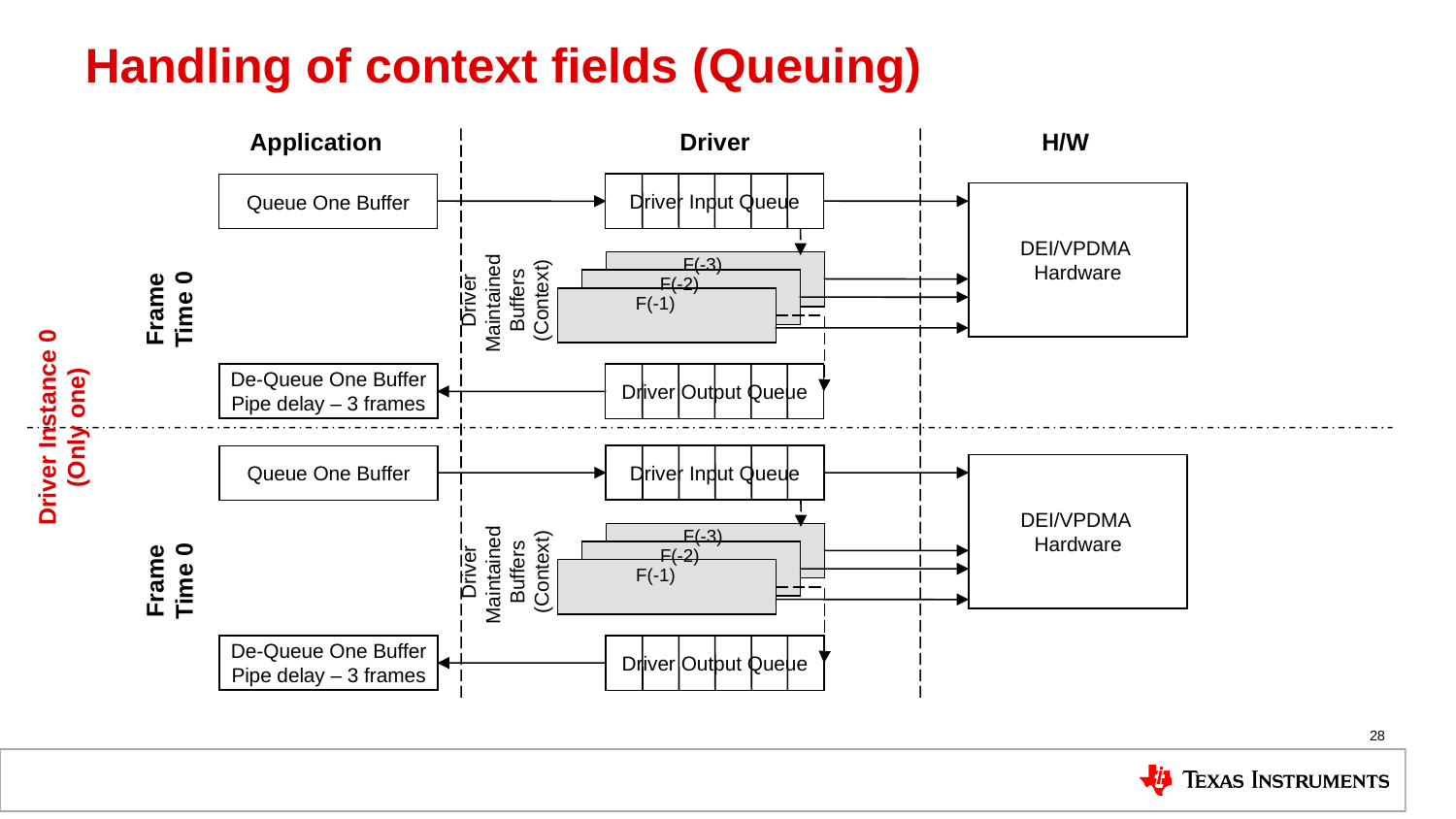

# Handling of context fields (Queuing)
Application
Driver
H/W

Driver Input Queue

Queue One Buffer
DEI/VPDMA
Hardware

Driver Maintained
Buffers (Context)
F(-3)

F(-2)

Frame Time 0

F(-1)

De-Queue One Buffer
Pipe delay – 3 frames
Driver Output Queue

Driver Instance 0 (Only one)

Driver Input Queue

Queue One Buffer
DEI/VPDMA
Hardware

Driver Maintained
Buffers (Context)
F(-3)

F(-2)

Frame Time 0

F(-1)

De-Queue One Buffer
Pipe delay – 3 frames
Driver Output Queue

28